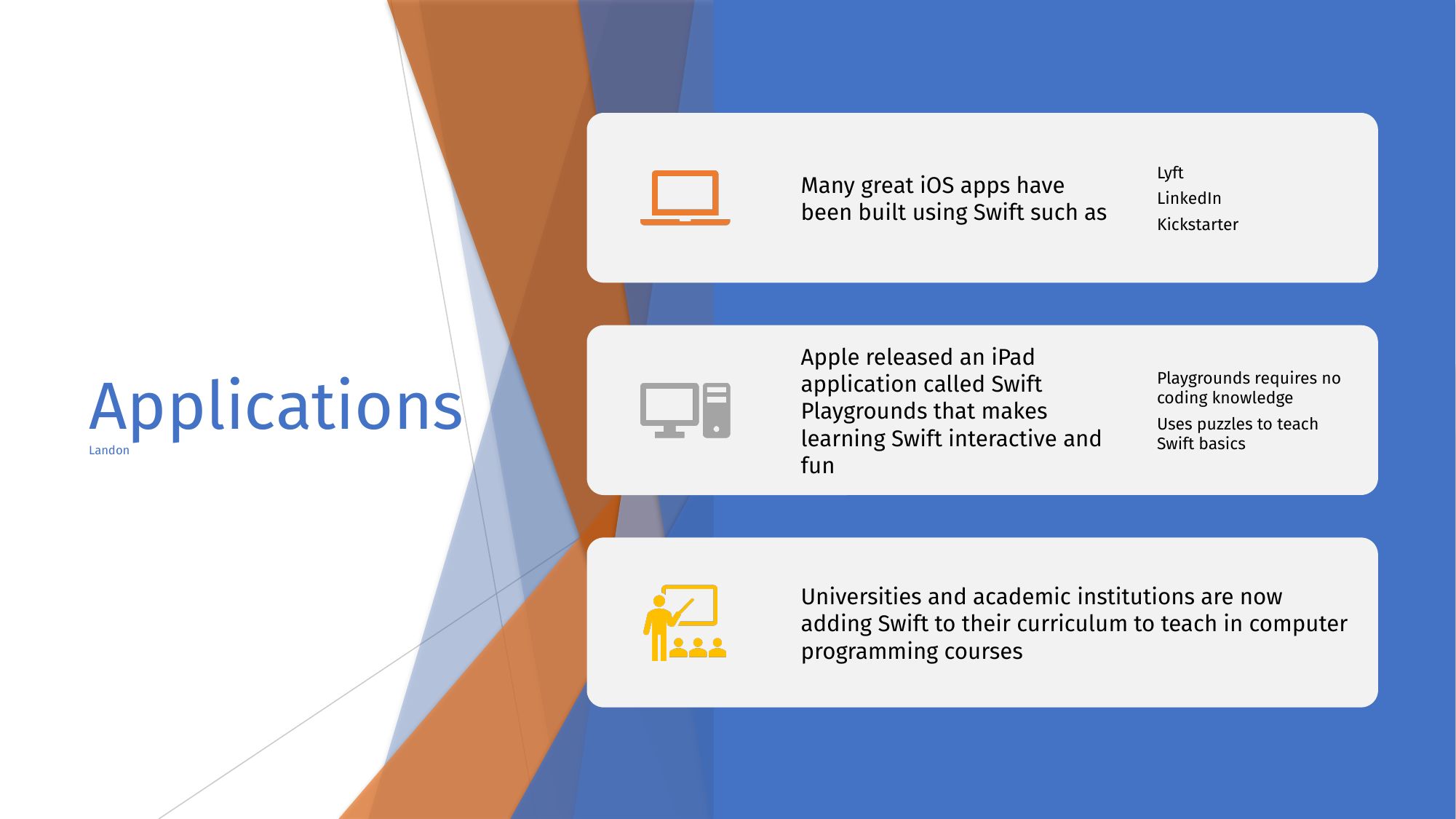

Many great iOS apps have been built using Swift such as
Lyft
LinkedIn
Kickstarter
Apple released an iPad application called Swift Playgrounds that makes learning Swift interactive and fun
Playgrounds requires no coding knowledge
Uses puzzles to teach Swift basics
Universities and academic institutions are now adding Swift to their curriculum to teach in computer programming courses
# Applications Landon